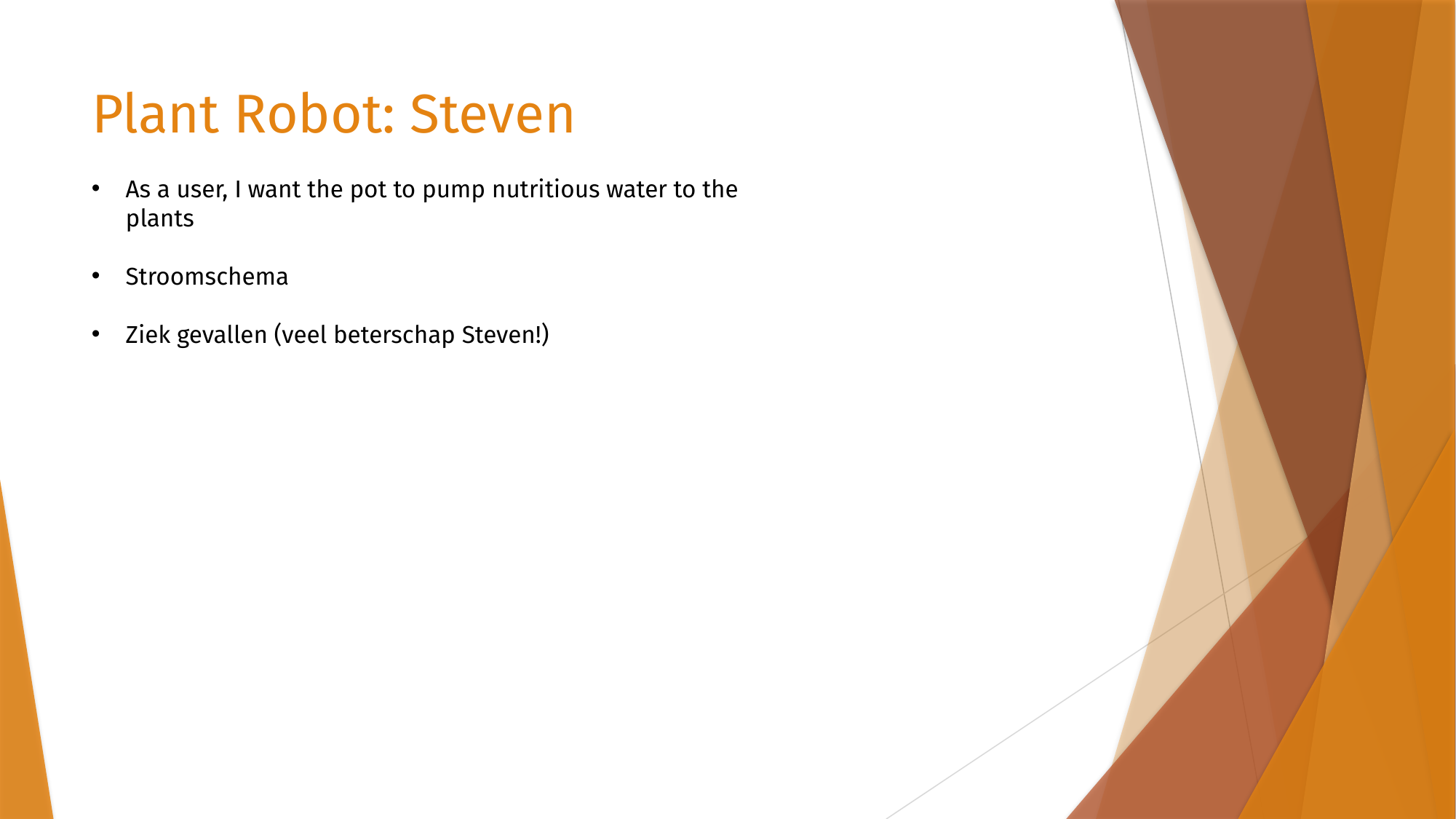

# Plant Robot: Steven
As a user, I want the pot to pump nutritious water to the plants

Stroomschema

Ziek gevallen (veel beterschap Steven!)